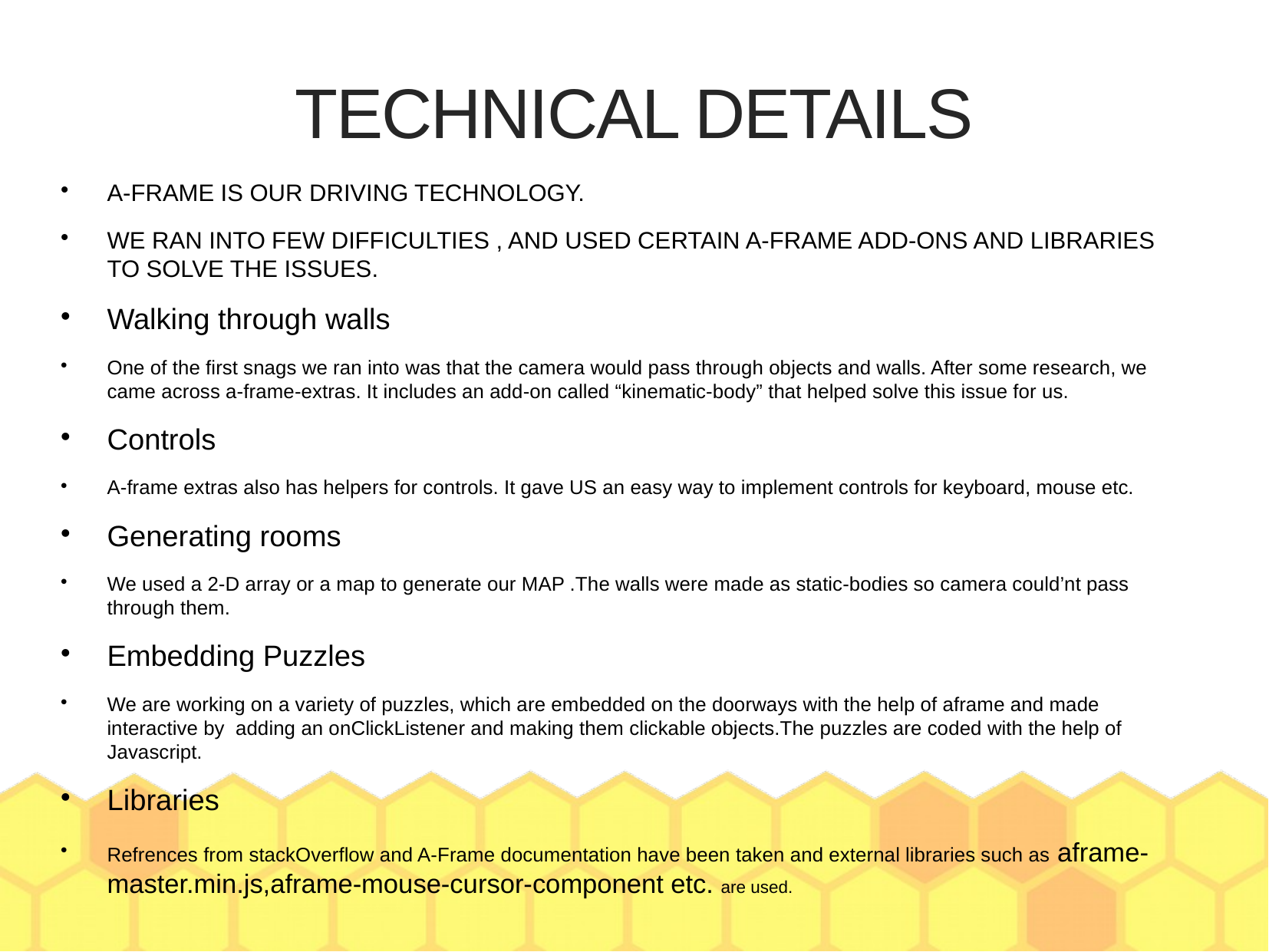

Technical Details
A-FRAME IS OUR DRIVING TECHNOLOGY.
WE RAN INTO FEW DIFFICULTIES , AND USED CERTAIN A-FRAME ADD-ONS AND LIBRARIES TO SOLVE THE ISSUES.
Walking through walls
One of the first snags we ran into was that the camera would pass through objects and walls. After some research, we came across a-frame-extras. It includes an add-on called “kinematic-body” that helped solve this issue for us.
Controls
A-frame extras also has helpers for controls. It gave US an easy way to implement controls for keyboard, mouse etc.
Generating rooms
We used a 2-D array or a map to generate our MAP .The walls were made as static-bodies so camera could’nt pass through them.
Embedding Puzzles
We are working on a variety of puzzles, which are embedded on the doorways with the help of aframe and made interactive by  adding an onClickListener and making them clickable objects.The puzzles are coded with the help of Javascript.
Libraries
Refrences from stackOverflow and A-Frame documentation have been taken and external libraries such as aframe-master.min.js,aframe-mouse-cursor-component etc. are used.